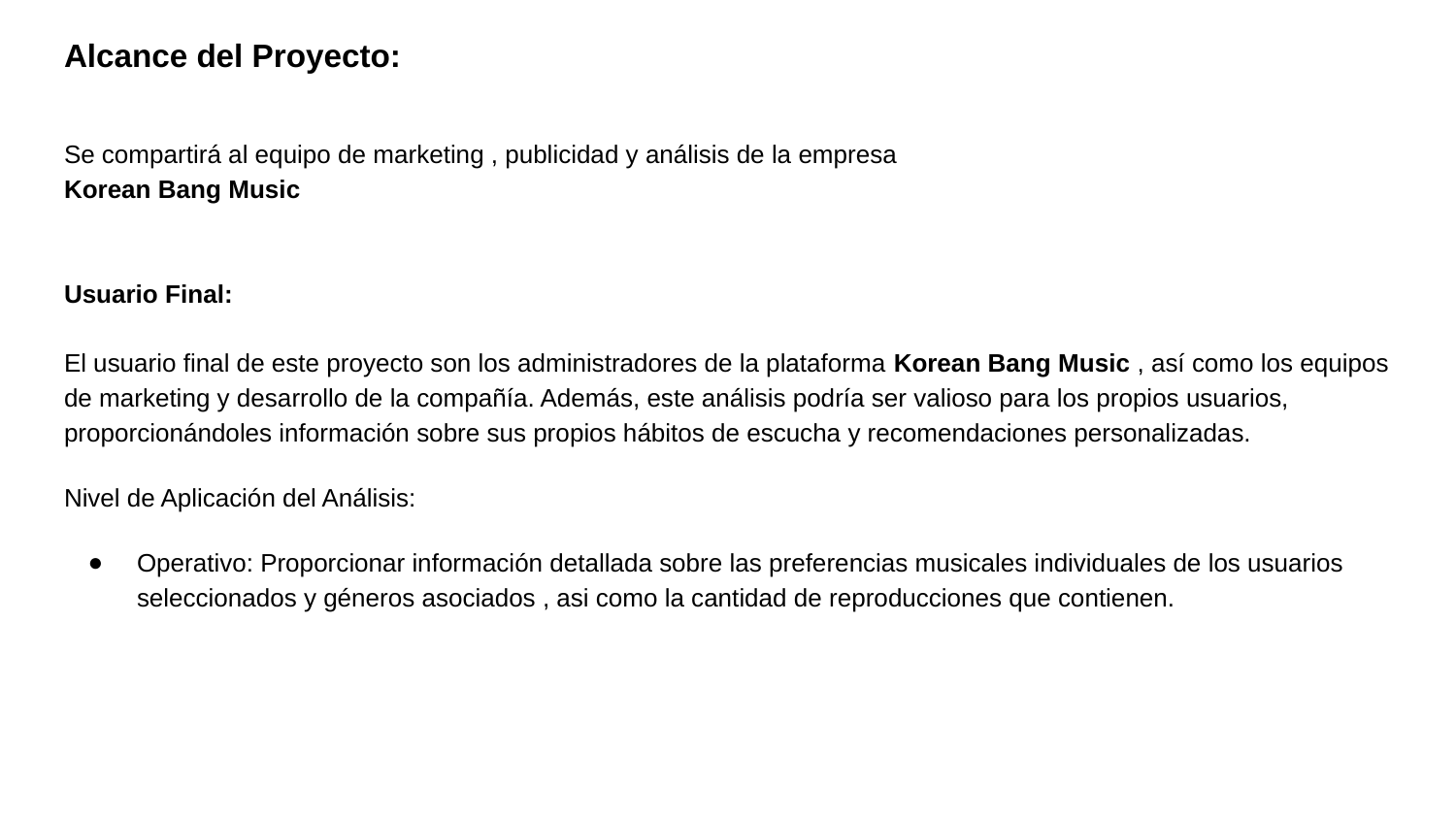

# Alcance del Proyecto:
Se compartirá al equipo de marketing , publicidad y análisis de la empresa
Korean Bang Music
Usuario Final:
El usuario final de este proyecto son los administradores de la plataforma Korean Bang Music , así como los equipos de marketing y desarrollo de la compañía. Además, este análisis podría ser valioso para los propios usuarios, proporcionándoles información sobre sus propios hábitos de escucha y recomendaciones personalizadas.
Nivel de Aplicación del Análisis:
Operativo: Proporcionar información detallada sobre las preferencias musicales individuales de los usuarios seleccionados y géneros asociados , asi como la cantidad de reproducciones que contienen.